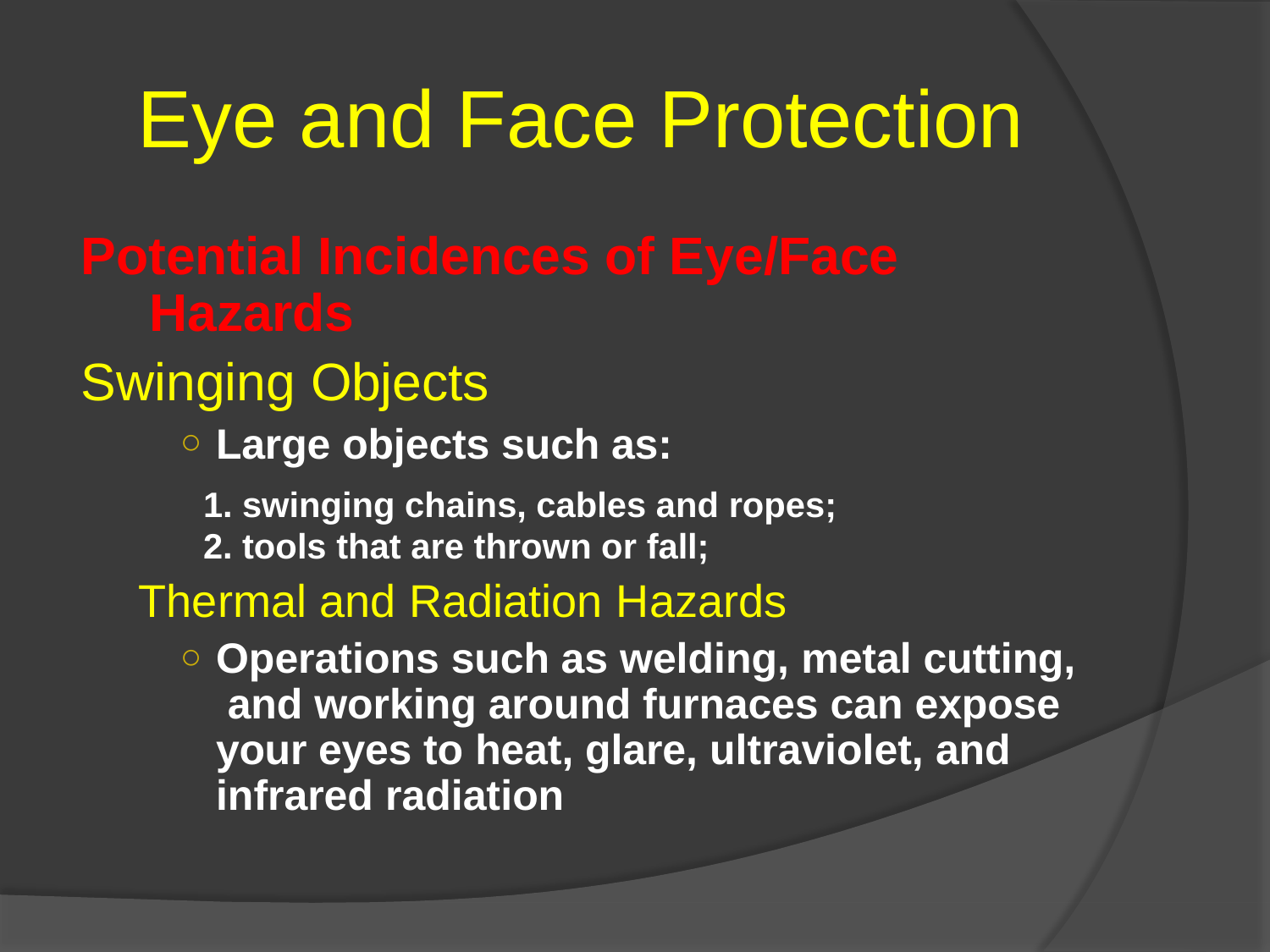

# Eye and Face Protection
Potential Incidences of Eye/Face  Hazards
Swinging Objects
Large objects such as:
swinging chains, cables and ropes;
tools that are thrown or fall;
Thermal and Radiation Hazards
Operations such as welding, metal cutting,  and working around furnaces can expose  your eyes to heat, glare, ultraviolet, and  infrared radiation